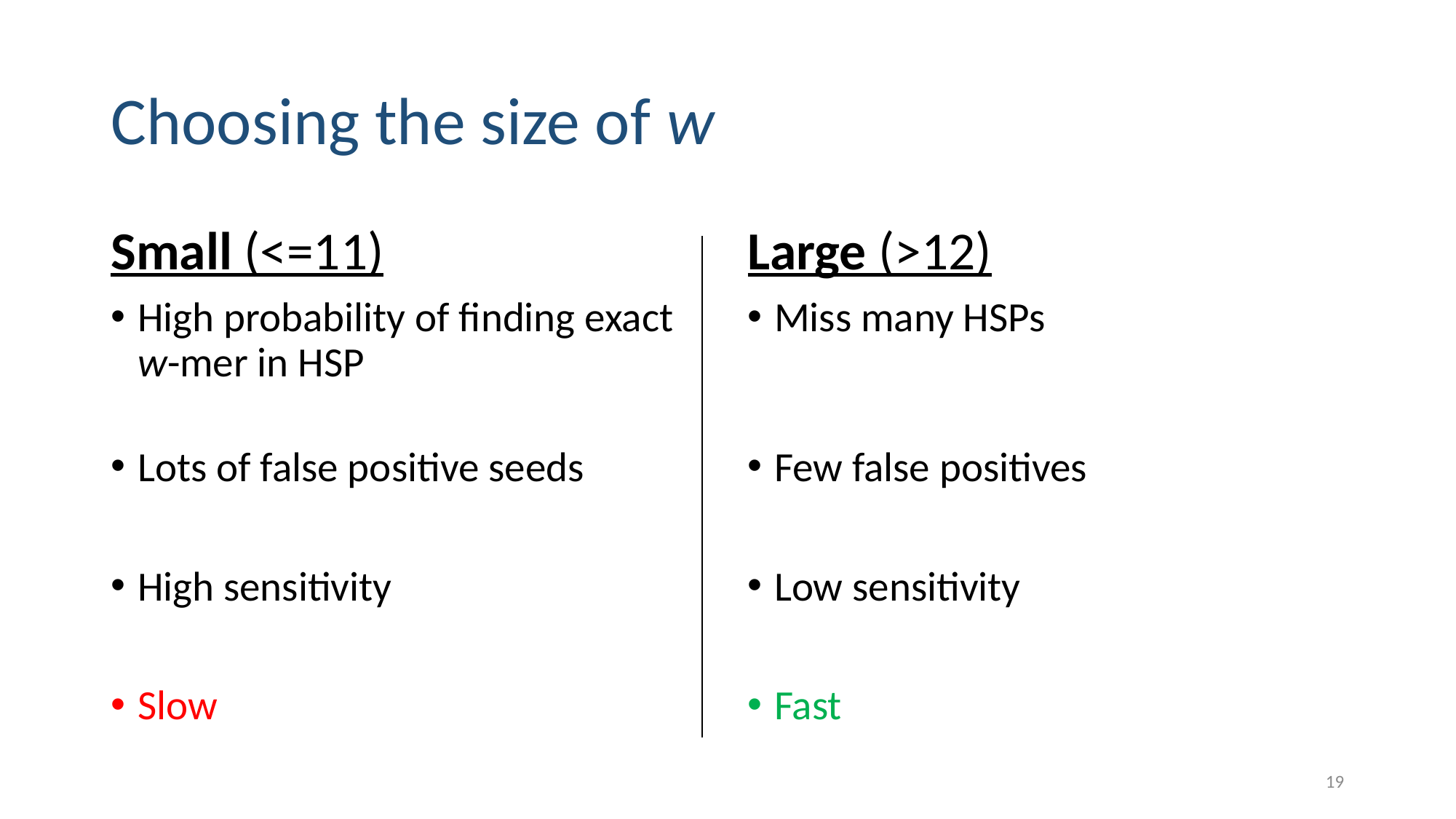

# Choosing the size of w
Small (<=11)
High probability of finding exact w-mer in HSP
Lots of false positive seeds

High sensitivity

Slow
Large (>12)
Miss many HSPs
Few false positives

Low sensitivity

Fast
19